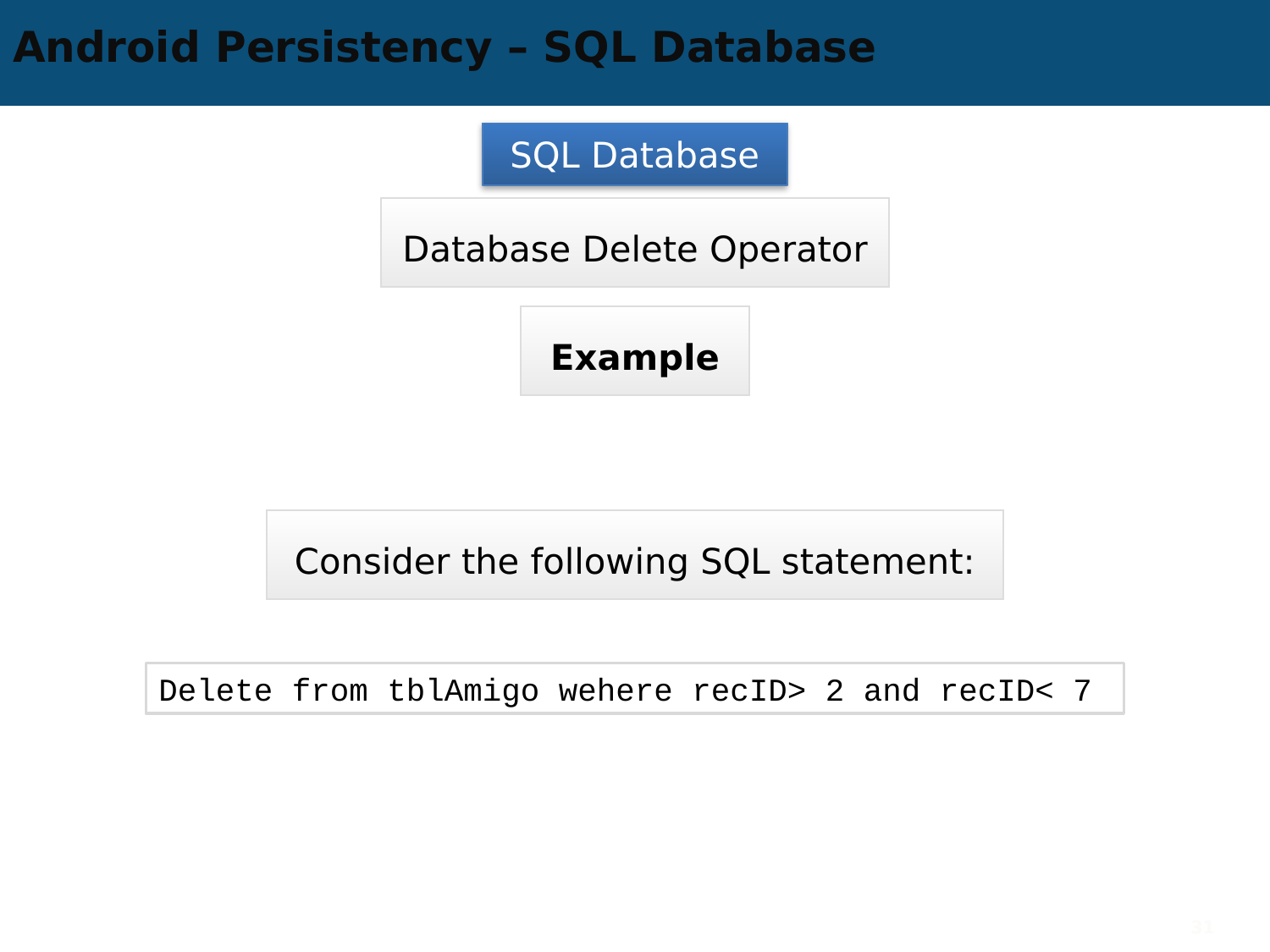

# Android Persistency – SQL Database
SQL Database
Database Delete Operator
Example
Consider the following SQL statement:
Delete from tblAmigo wehere recID> 2 and recID< 7